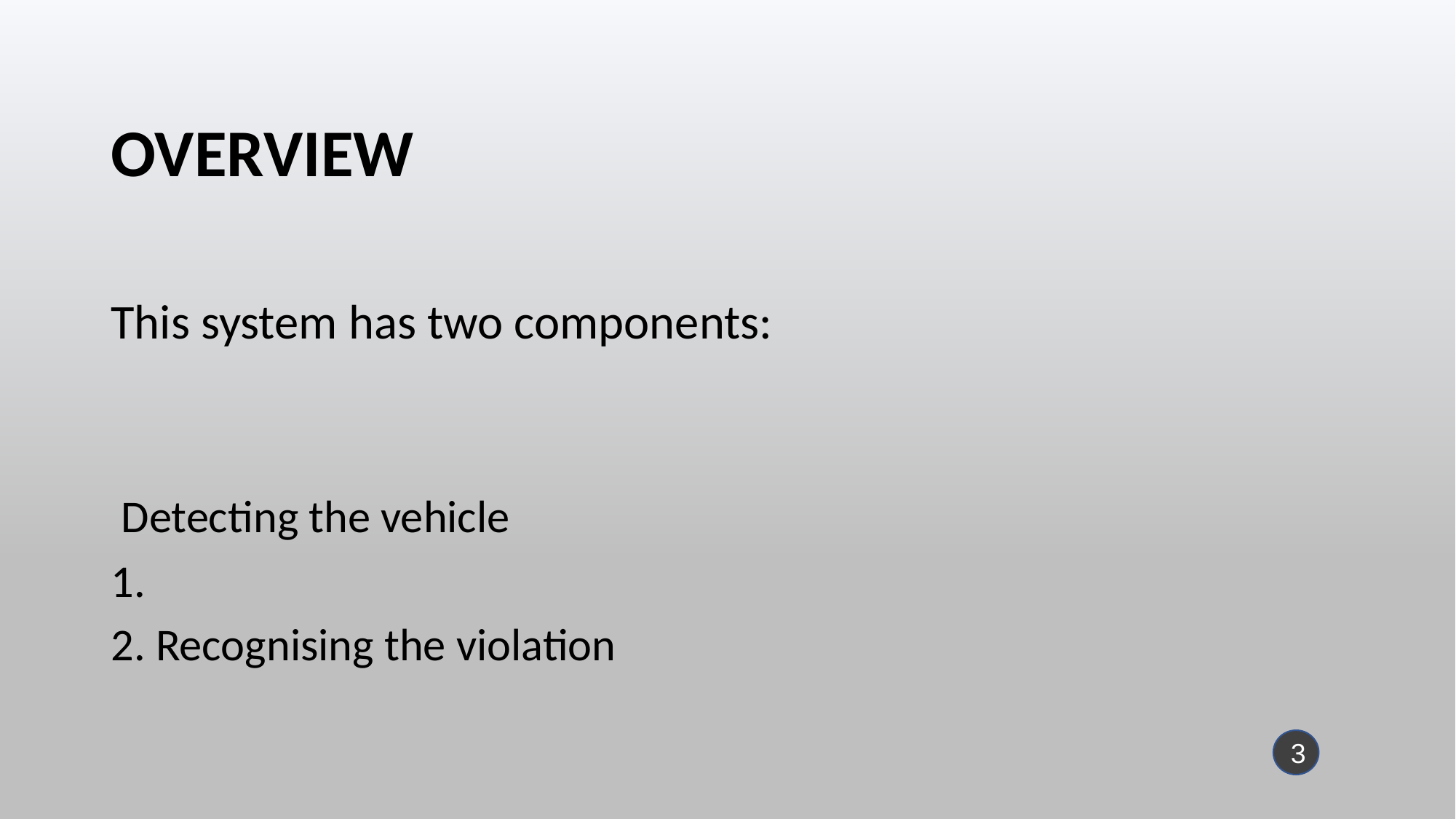

# OVERVIEW

This system has two components:

 Detecting the vehicle

 Recognising the violation
3